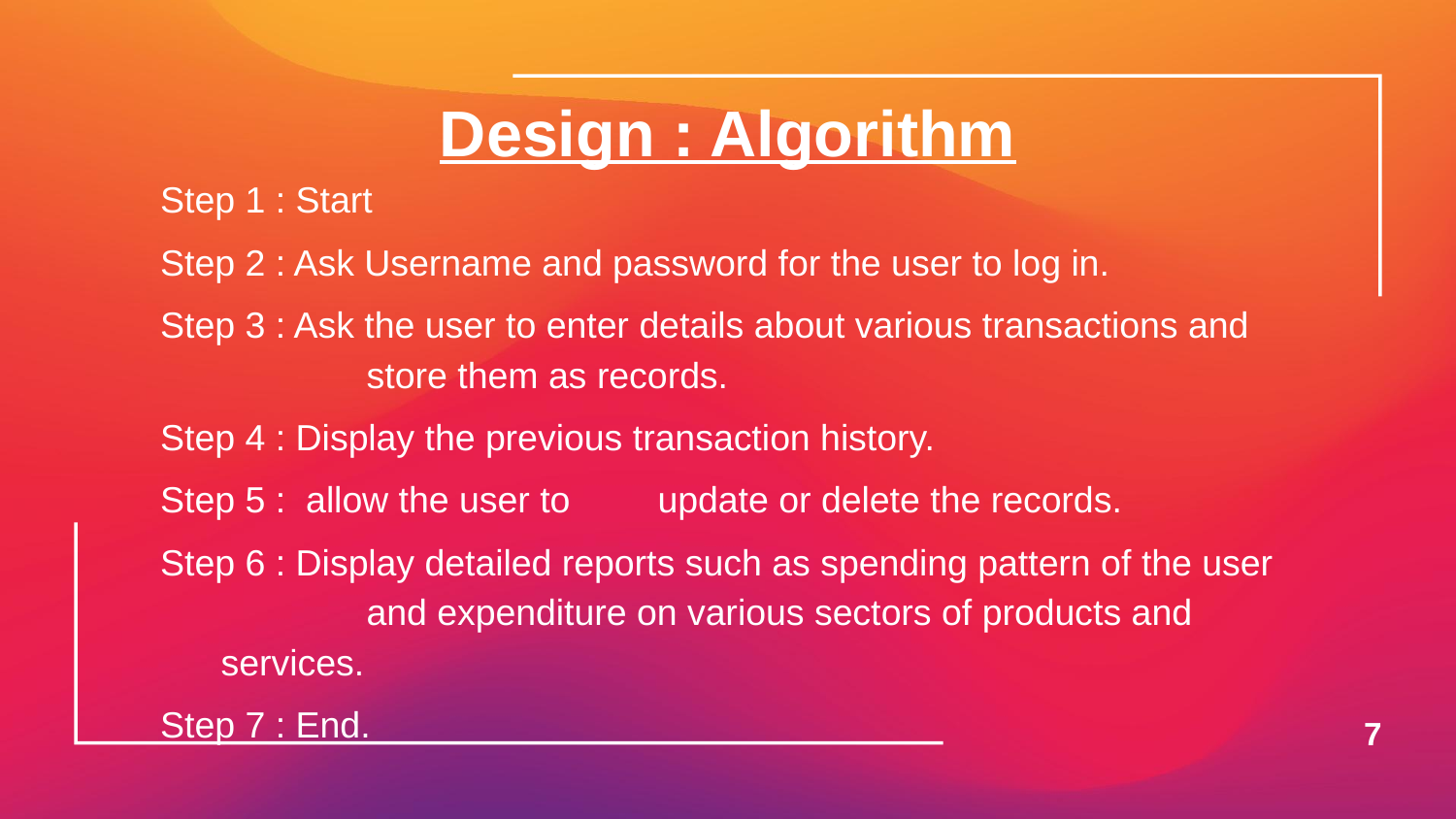

# Design : Algorithm
Step 1 : Start
Step 2 : Ask Username and password for the user to log in.
Step 3 : Ask the user to enter details about various transactions and 	store them as records.
Step 4 : Display the previous transaction history.
Step 5 :  allow the user to 	update or delete the records.
Step 6 : Display detailed reports such as spending pattern of the user 	and expenditure on various sectors of products and services.
Step 7 : End.

7